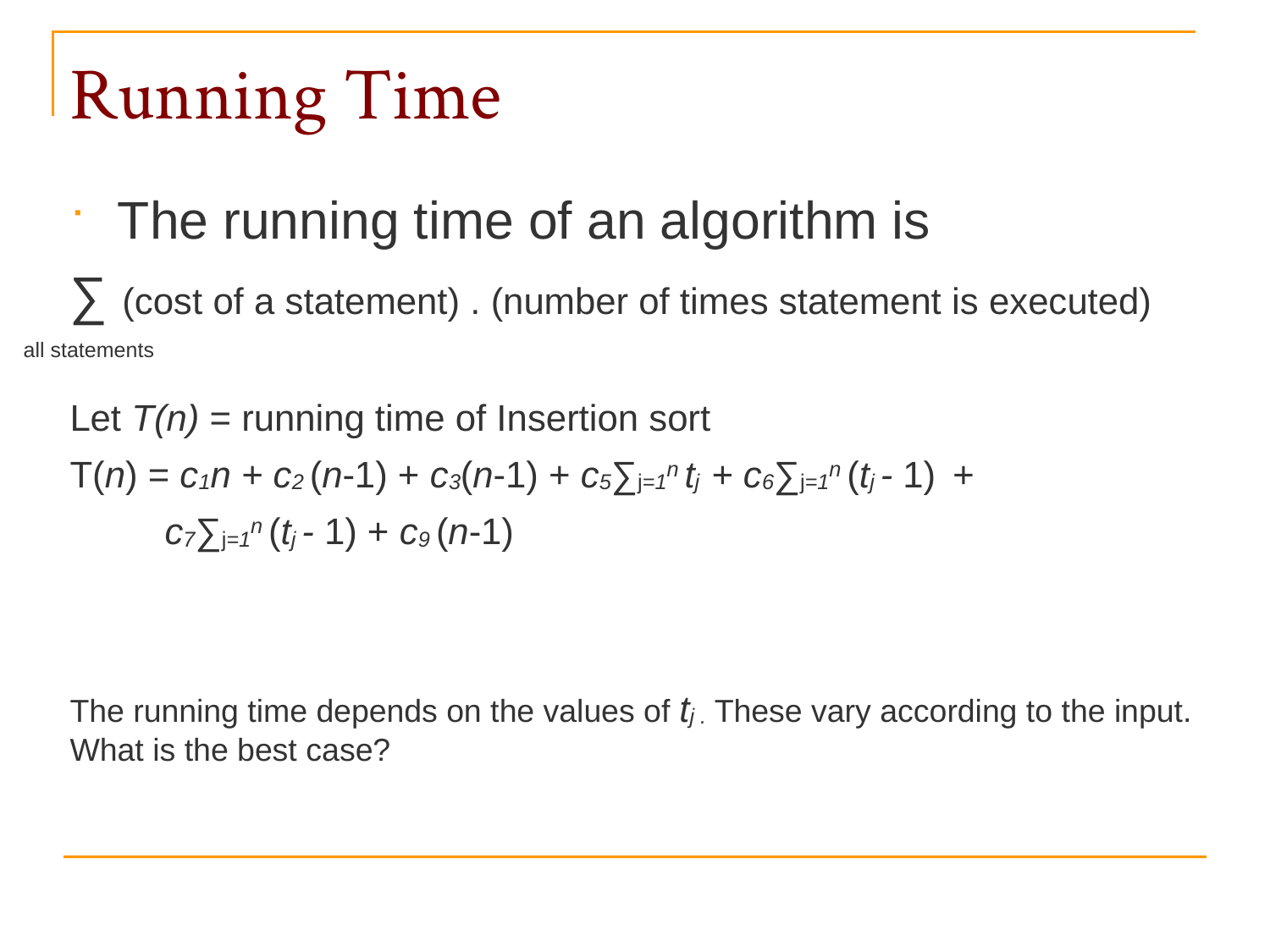

# Running Time
The running time of an algorithm is
∑ (cost of a statement) . (number of times statement is executed)

Let T(n) = running time of Insertion sort
T(n) = c1n + c2 (n-1) + c3(n-1) + c5∑j=1n tj  + c6∑j=1n (tj - 1)  +
                c7∑j=1n (tj - 1) + c9 (n-1)

The running time depends on the values of tj . These vary according to the input.
What is the best case?
all statements